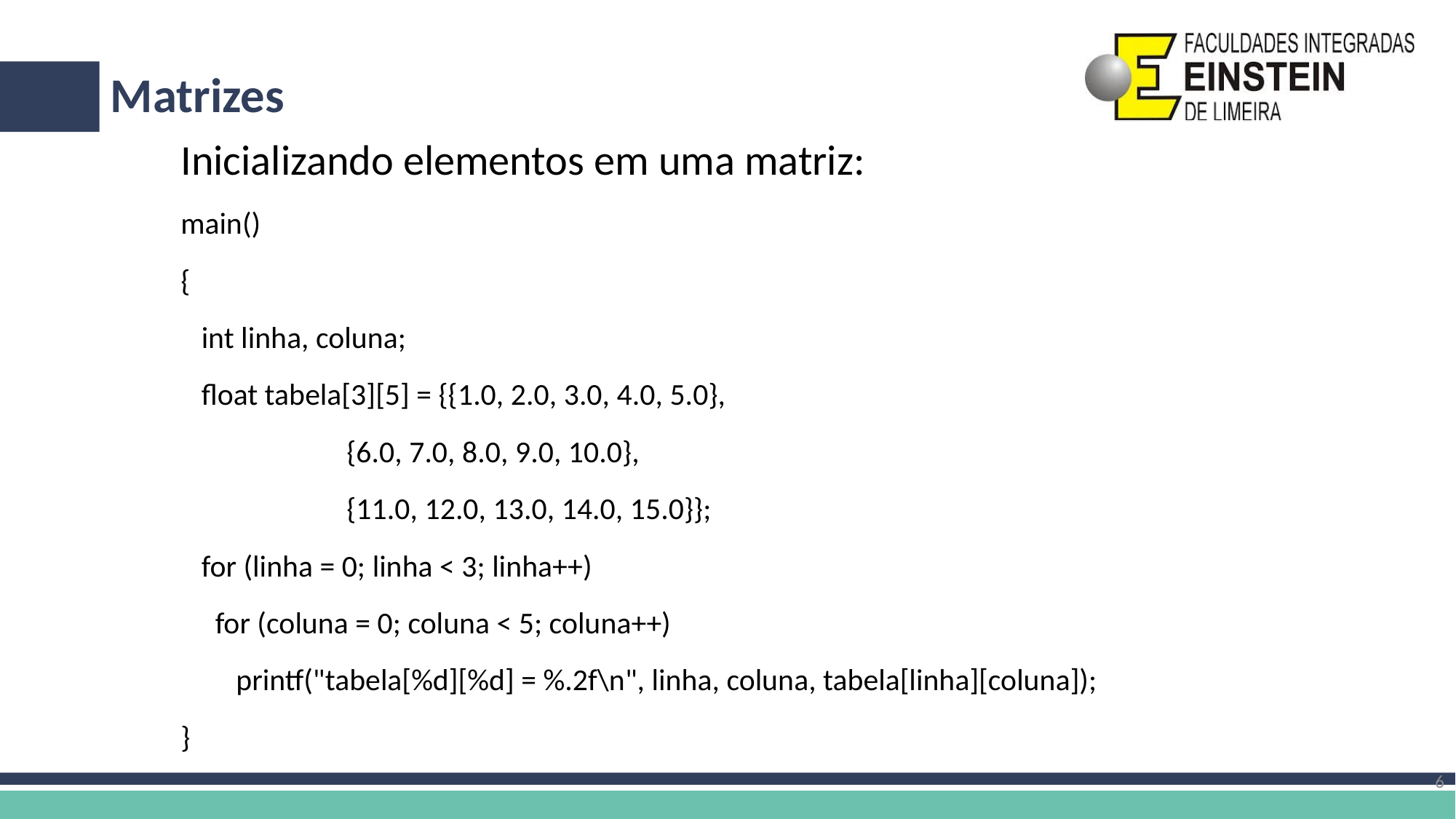

# Matrizes
Inicializando elementos em uma matriz:
main()
{
   int linha, coluna;
   float tabela[3][5] = {{1.0, 2.0, 3.0, 4.0, 5.0},
                        {6.0, 7.0, 8.0, 9.0, 10.0},
                        {11.0, 12.0, 13.0, 14.0, 15.0}};
   for (linha = 0; linha < 3; linha++)
     for (coluna = 0; coluna < 5; coluna++)
        printf("tabela[%d][%d] = %.2f\n", linha, coluna, tabela[linha][coluna]);
}
6